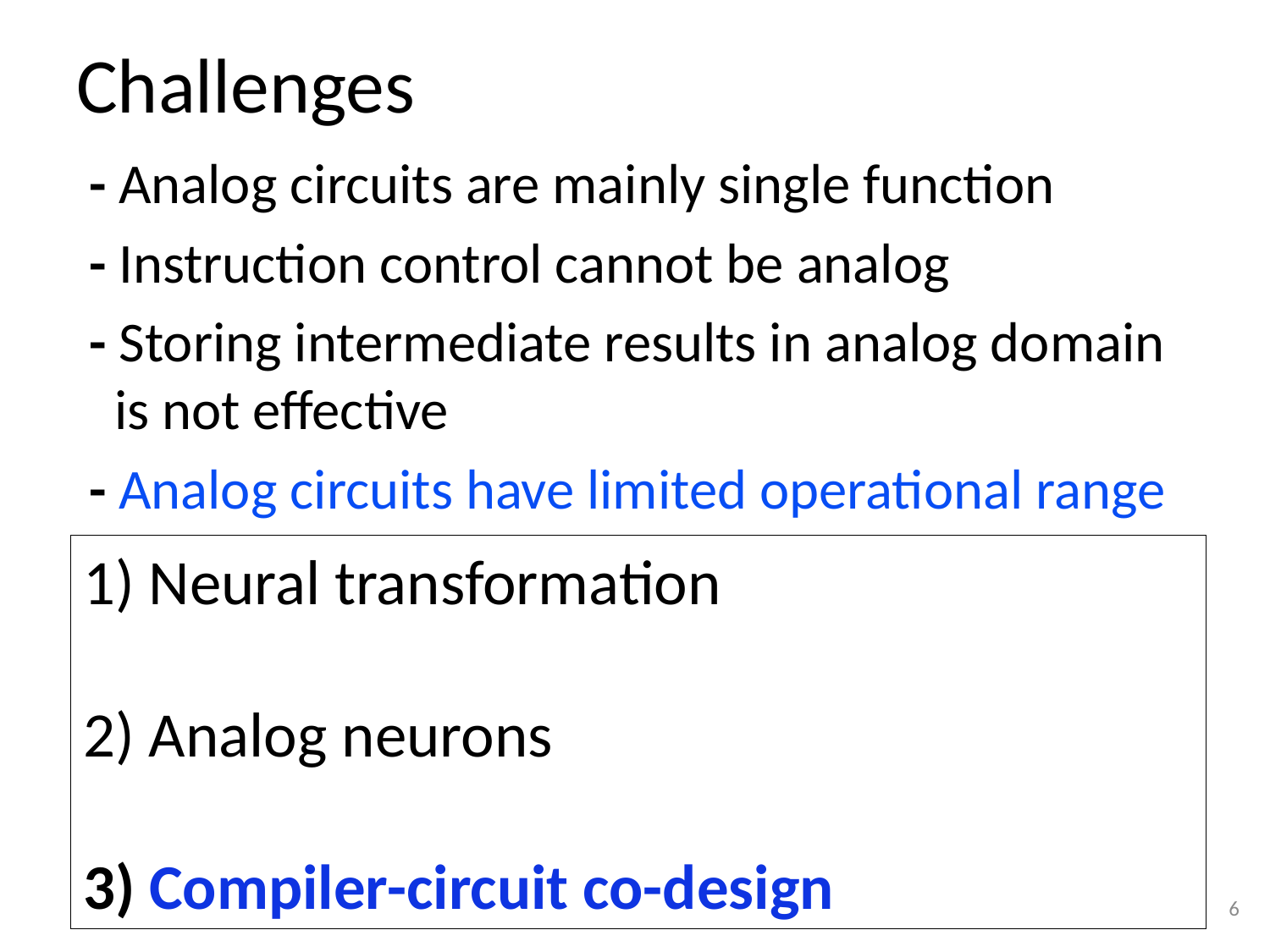

# Challenges
 - Analog circuits are mainly single function
 - Instruction control cannot be analog
 - Storing intermediate results in analog domain
   is not effective
 - Analog circuits have limited operational range
1) Neural transformation

2) Analog neurons

3) Compiler-circuit co-design
6